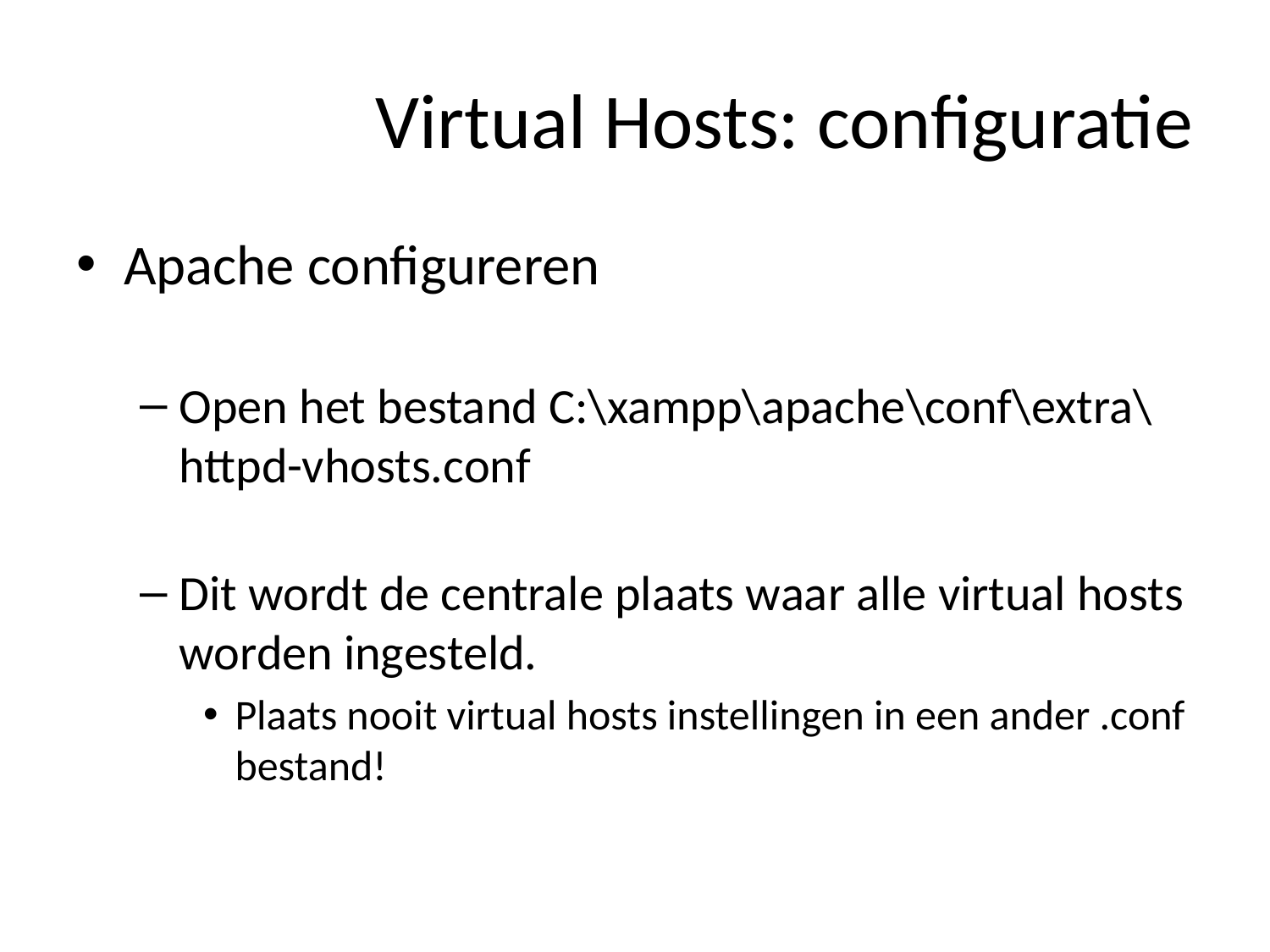

# Virtual Hosts: configuratie
Apache configureren
Open het bestand C:\xampp\apache\conf\extra\httpd-vhosts.conf
Dit wordt de centrale plaats waar alle virtual hosts worden ingesteld.
Plaats nooit virtual hosts instellingen in een ander .conf bestand!